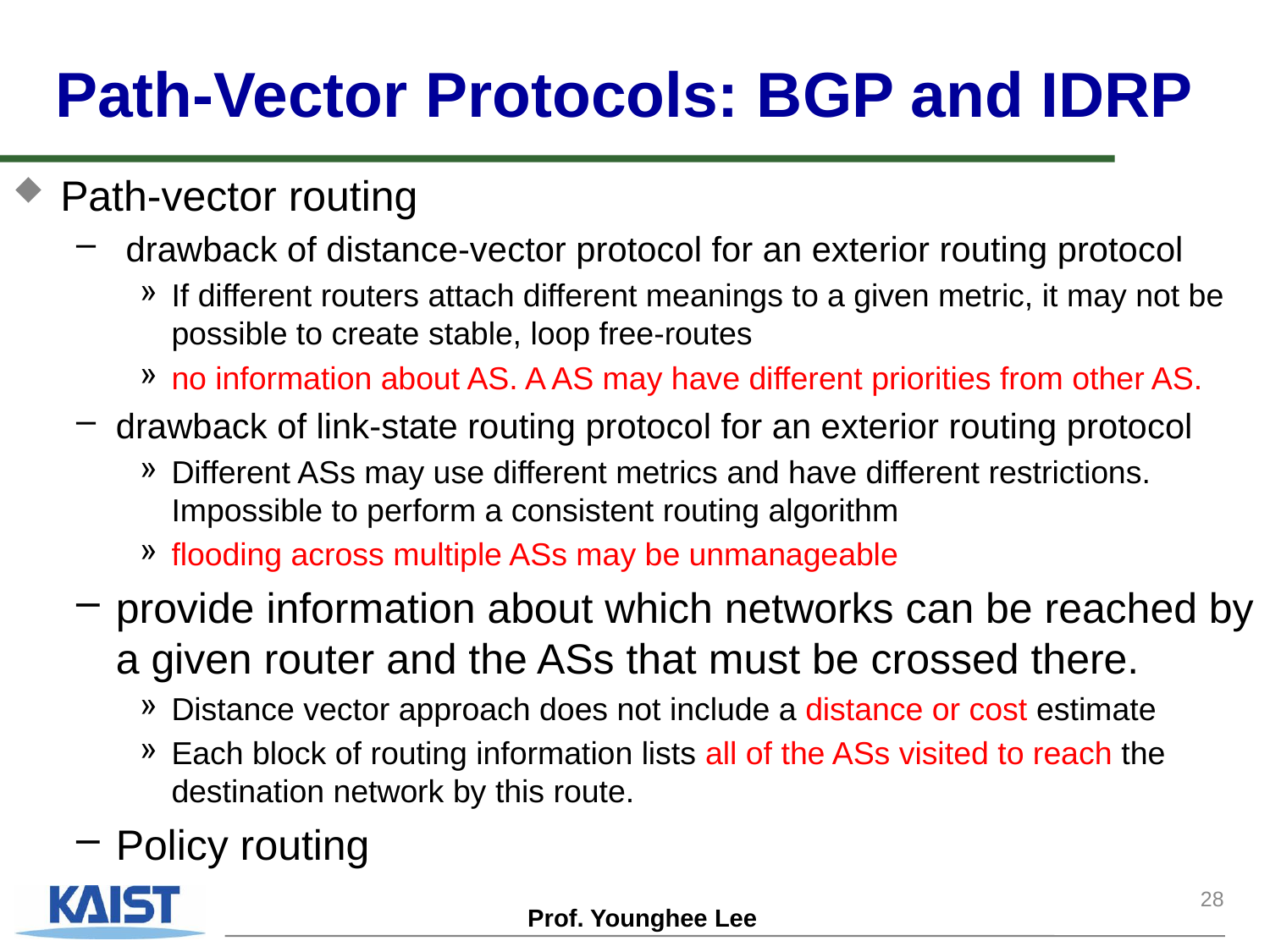

Path-Vector Protocols: BGP and IDRP
Path-vector routing
 drawback of distance-vector protocol for an exterior routing protocol
If different routers attach different meanings to a given metric, it may not be possible to create stable, loop free-routes
no information about AS. A AS may have different priorities from other AS.
drawback of link-state routing protocol for an exterior routing protocol
Different ASs may use different metrics and have different restrictions. Impossible to perform a consistent routing algorithm
flooding across multiple ASs may be unmanageable
provide information about which networks can be reached by a given router and the ASs that must be crossed there.
Distance vector approach does not include a distance or cost estimate
Each block of routing information lists all of the ASs visited to reach the destination network by this route.
Policy routing
28